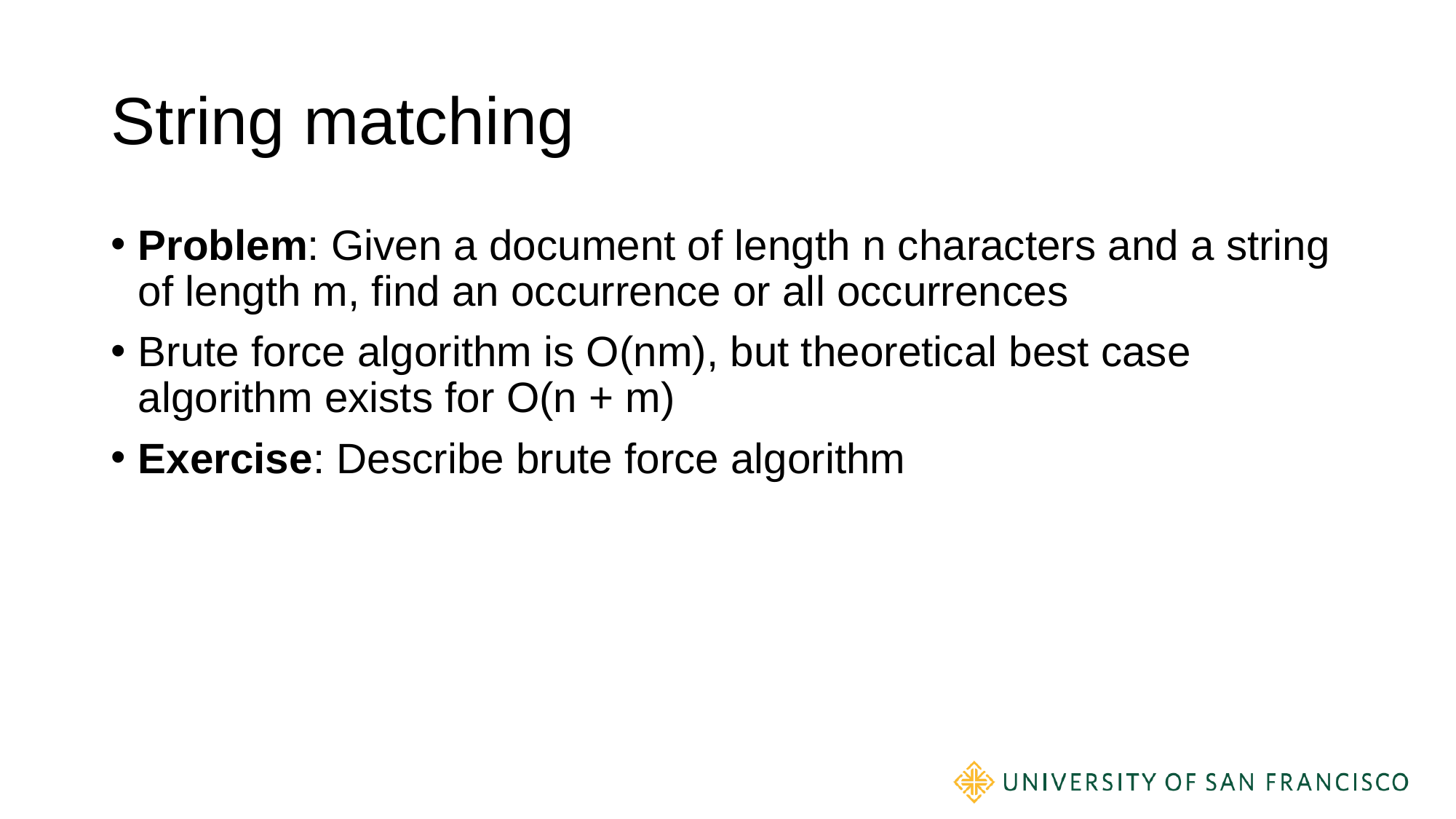

# String matching
Problem: Given a document of length n characters and a string of length m, find an occurrence or all occurrences
Brute force algorithm is O(nm), but theoretical best case algorithm exists for O(n + m)
Exercise: Describe brute force algorithm